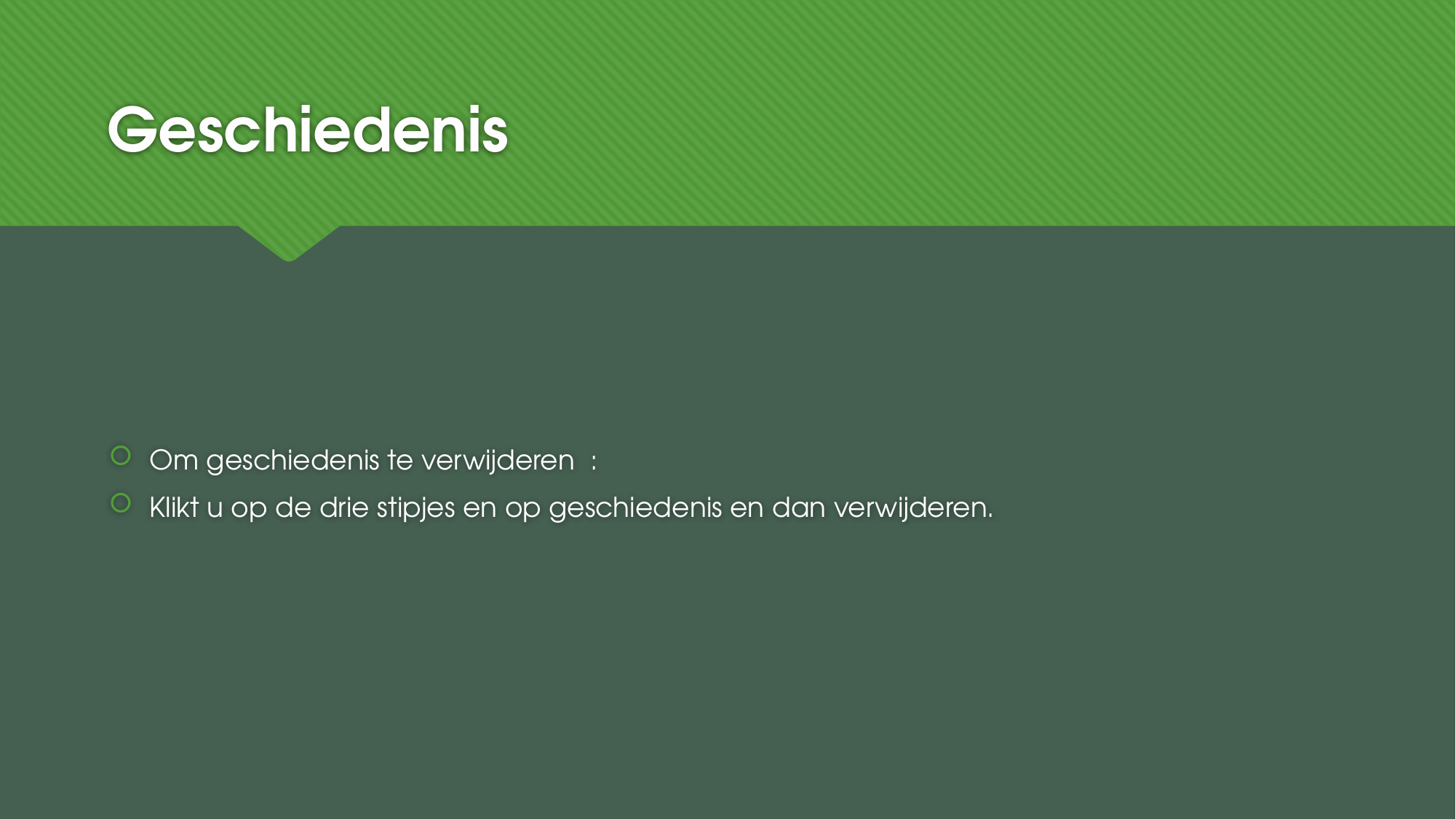

# Geschiedenis
Om geschiedenis te verwijderen  :
Klikt u op de drie stipjes en op geschiedenis en dan verwijderen.